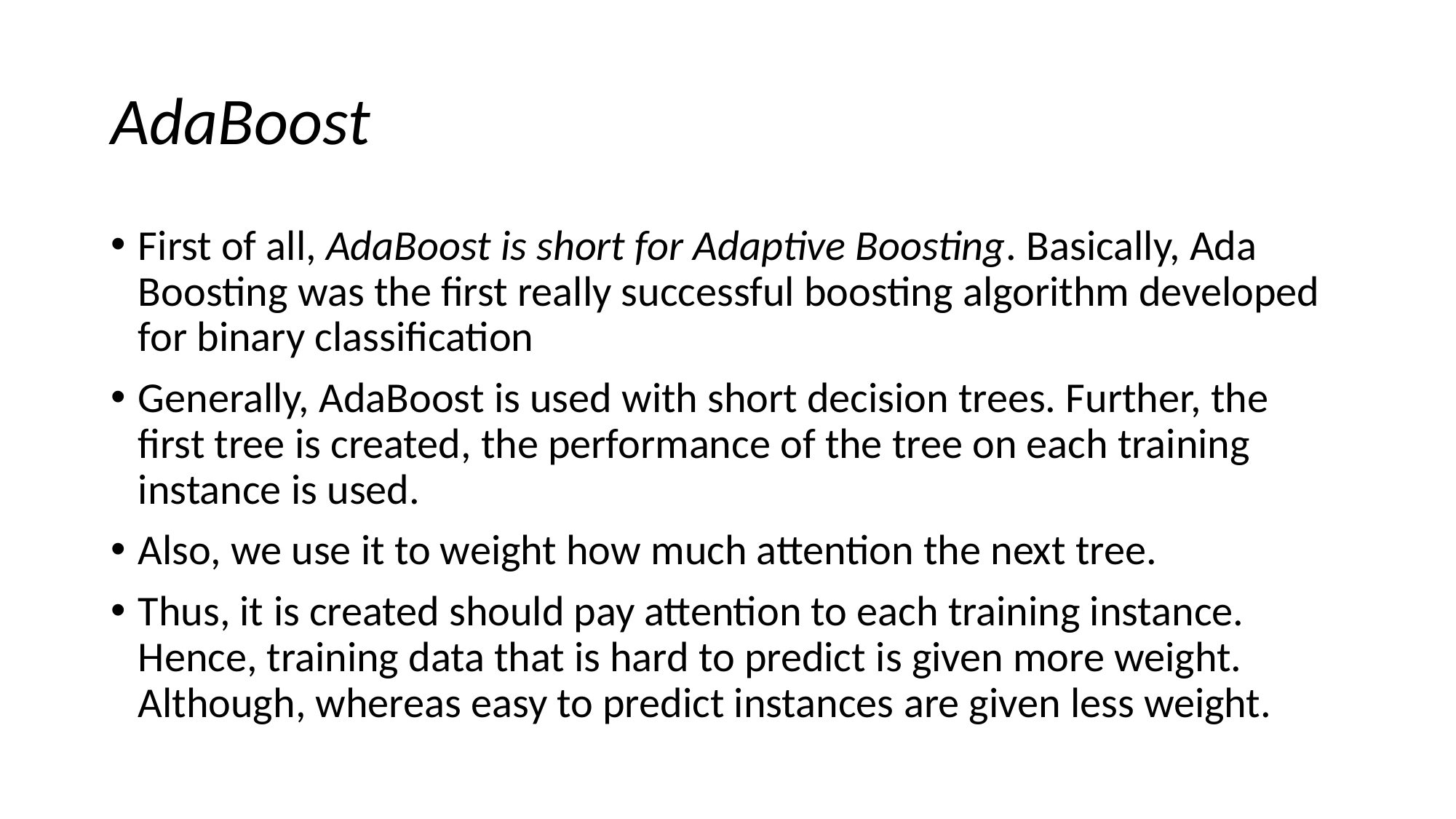

# AdaBoost
First of all, AdaBoost is short for Adaptive Boosting. Basically, Ada Boosting was the first really successful boosting algorithm developed for binary classification
Generally, AdaBoost is used with short decision trees. Further, the first tree is created, the performance of the tree on each training instance is used.
Also, we use it to weight how much attention the next tree.
Thus, it is created should pay attention to each training instance. Hence, training data that is hard to predict is given more weight. Although, whereas easy to predict instances are given less weight.